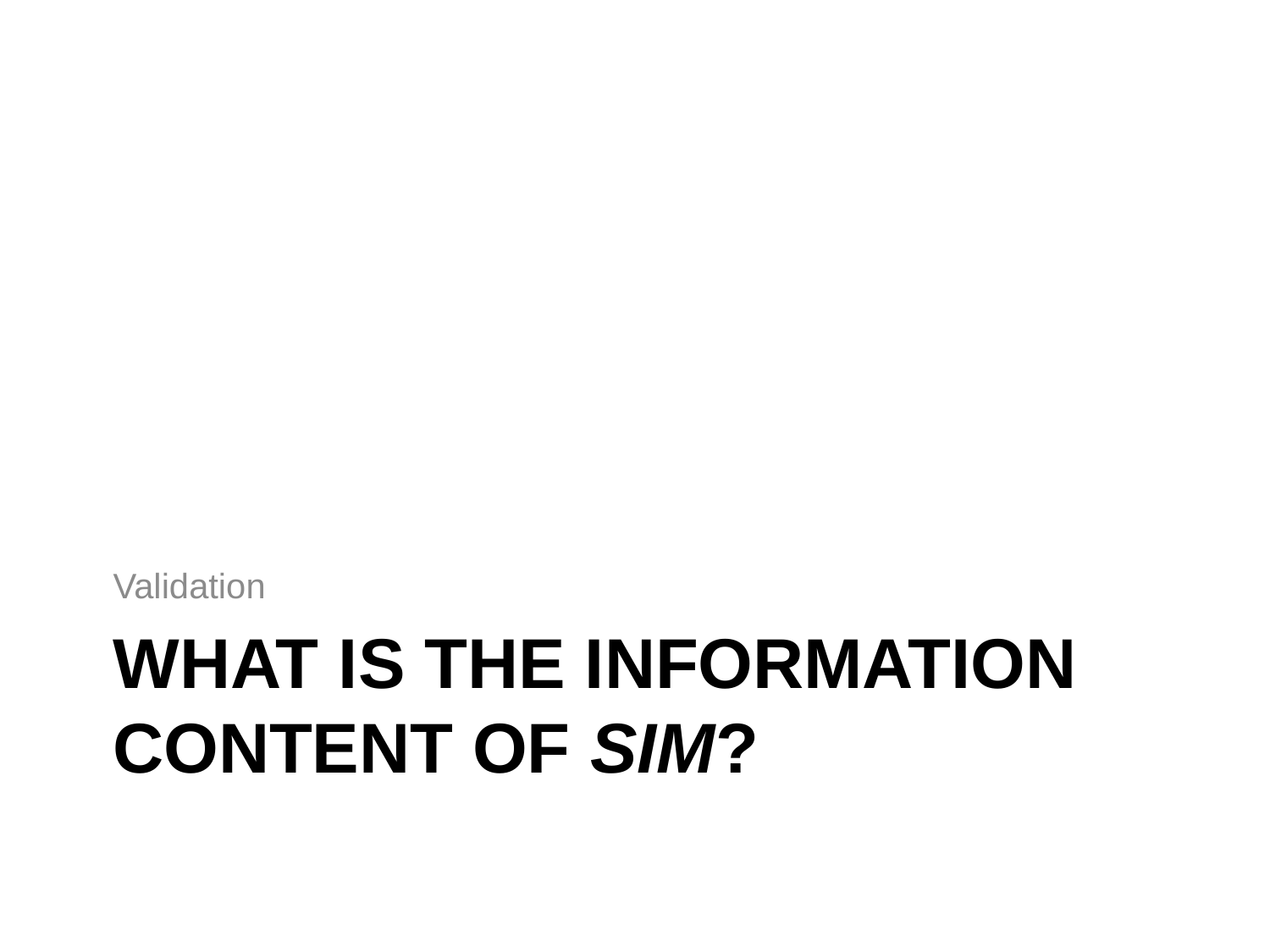

Validation
# What is the information content of SIM?